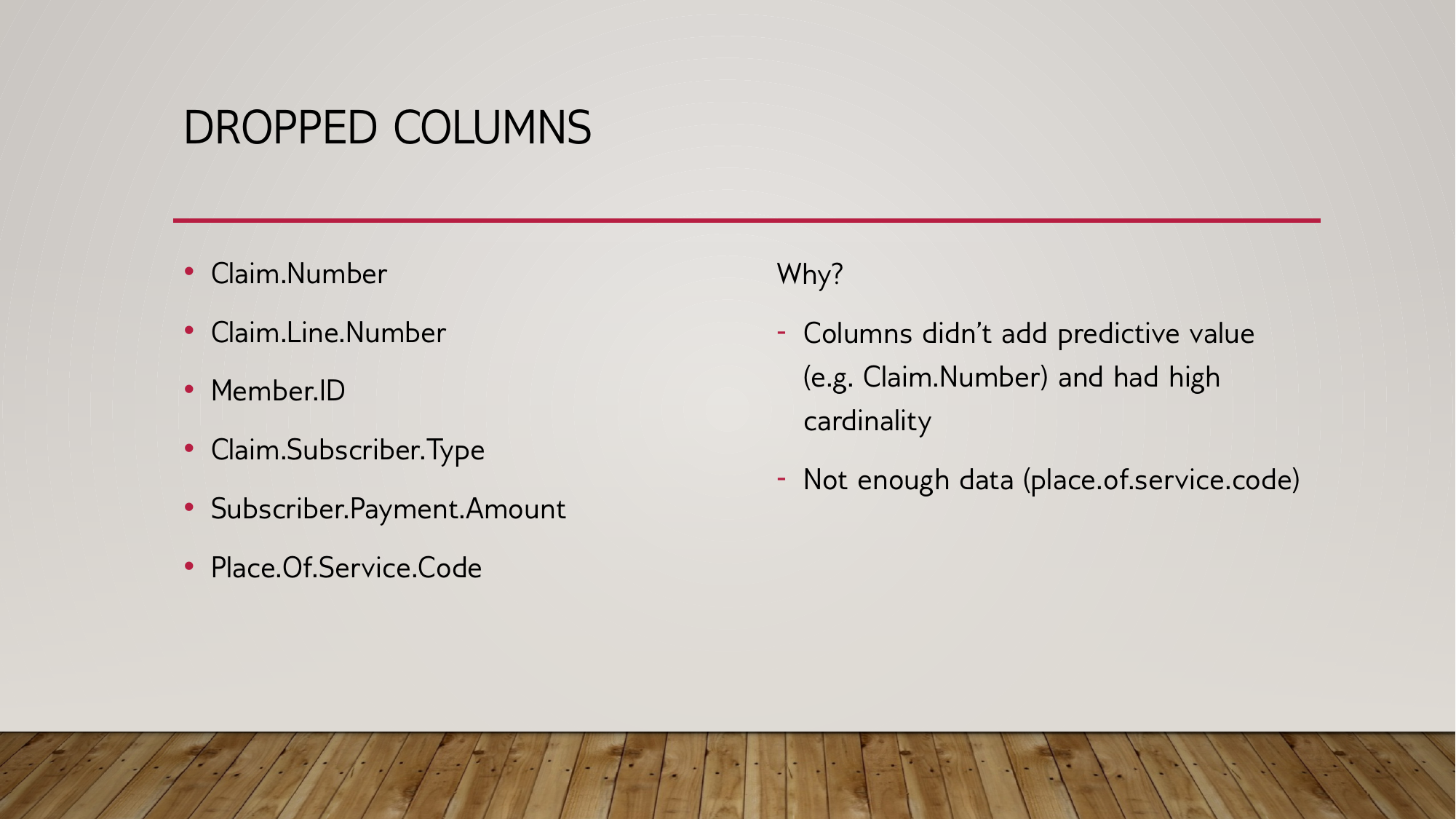

# Dropped columns
Claim.Number
Claim.Line.Number
Member.ID
Claim.Subscriber.Type
Subscriber.Payment.Amount
Place.Of.Service.Code

Why?
Columns didn’t add predictive value (e.g. Claim.Number) and had high cardinality
Not enough data (place.of.service.code)